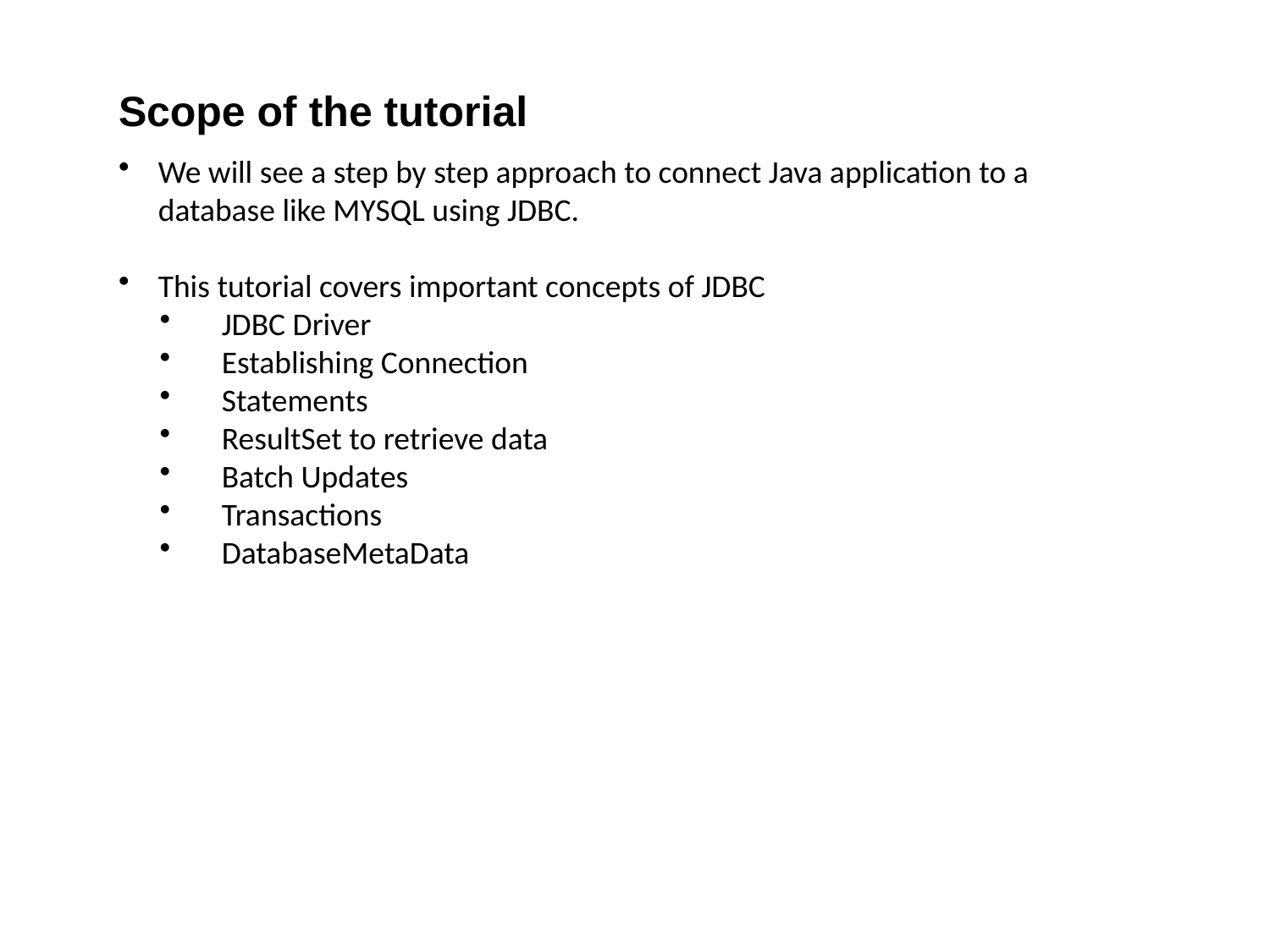

Scope of the tutorial
We will see a step by step approach to connect Java application to a database like MYSQL using JDBC.

This tutorial covers important concepts of JDBC
JDBC Driver
Establishing Connection
Statements
ResultSet to retrieve data
Batch Updates
Transactions
DatabaseMetaData